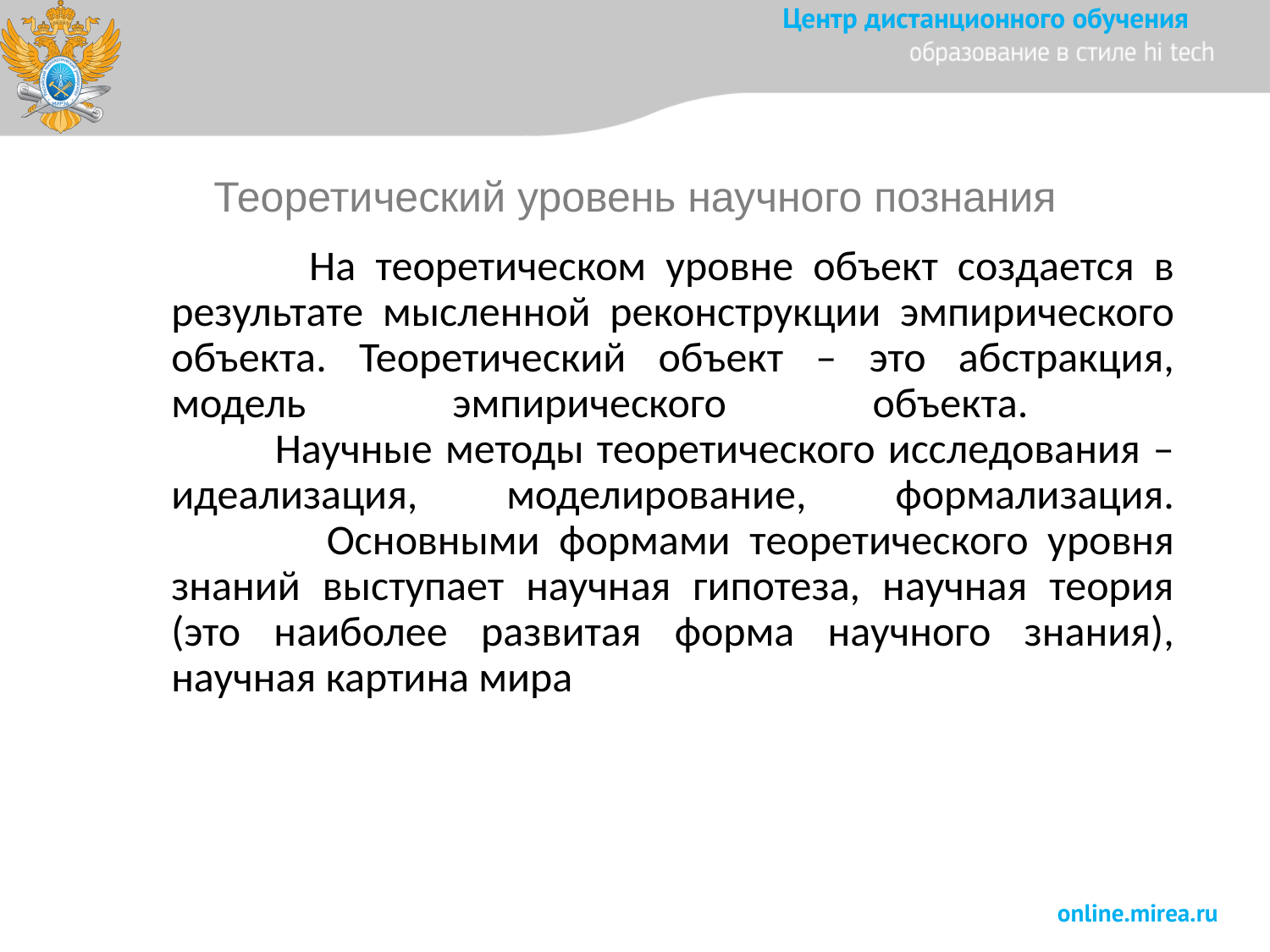

Теоретический уровень научного познания
# На теоретическом уровне объект создается в результате мысленной реконструкции эмпирического объекта. Теоретический объект – это абстракция, модель эмпирического объекта. Научные методы теоретического исследования – идеализация, моделирование, формализация. Основными формами теоретического уровня знаний выступает научная гипотеза, научная теория (это наиболее развитая форма научного знания), научная картина мира